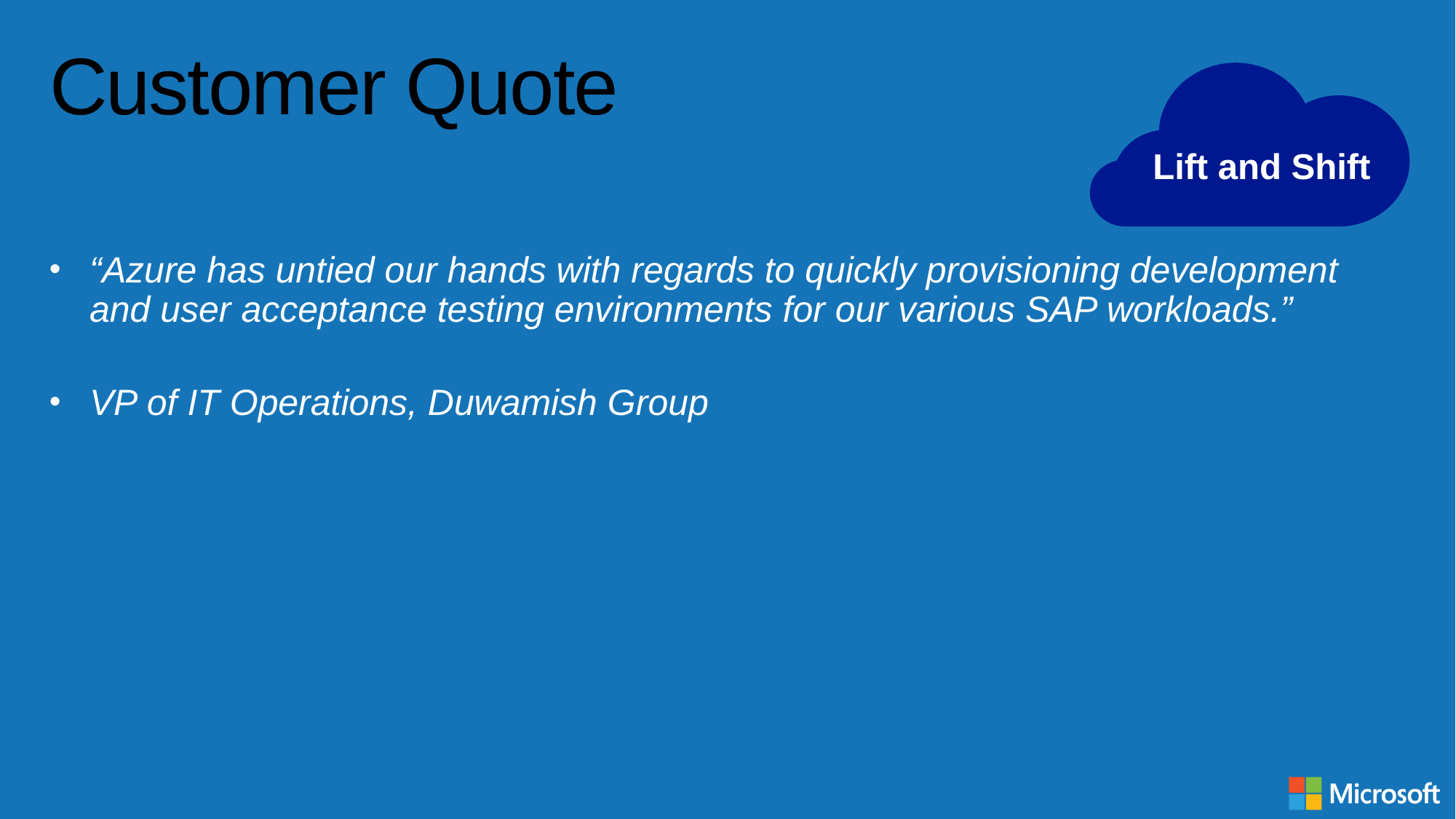

# Customer Quote
“Azure has untied our hands with regards to quickly provisioning development and user acceptance testing environments for our various SAP workloads.”

VP of IT Operations, Duwamish Group